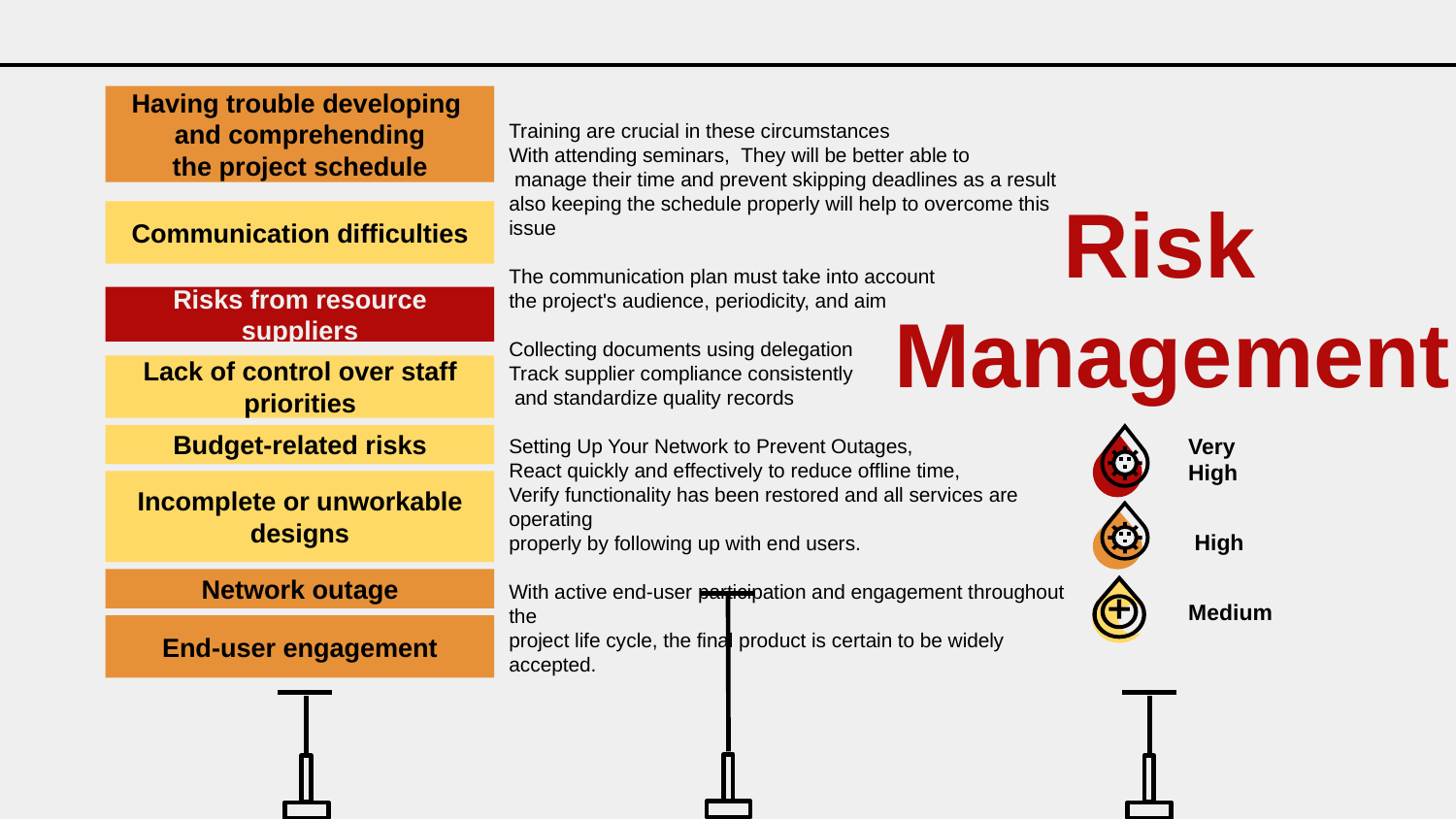

Having trouble developing
 and comprehending
the project schedule
Training are crucial in these circumstances
With attending seminars,  They will be better able to
 manage their time and prevent skipping deadlines as a result
also keeping the schedule properly will help to overcome this issue

The communication plan must take into account
the project's audience, periodicity, and aim

Collecting documents using delegation
Track supplier compliance consistently
 and standardize quality records

Setting Up Your Network to Prevent Outages,
React quickly and effectively to reduce offline time,
Verify functionality has been restored and all services are operating
properly by following up with end users.

With active end-user participation and engagement throughout the
project life cycle, the final product is certain to be widely accepted.

Communication difficulties
Risk
Management
# Risks from resource suppliers
Lack of control over staff priorities
Very High

Budget-related risks
Incomplete or unworkable designs

 High
Network outage

Medium
End-user engagement